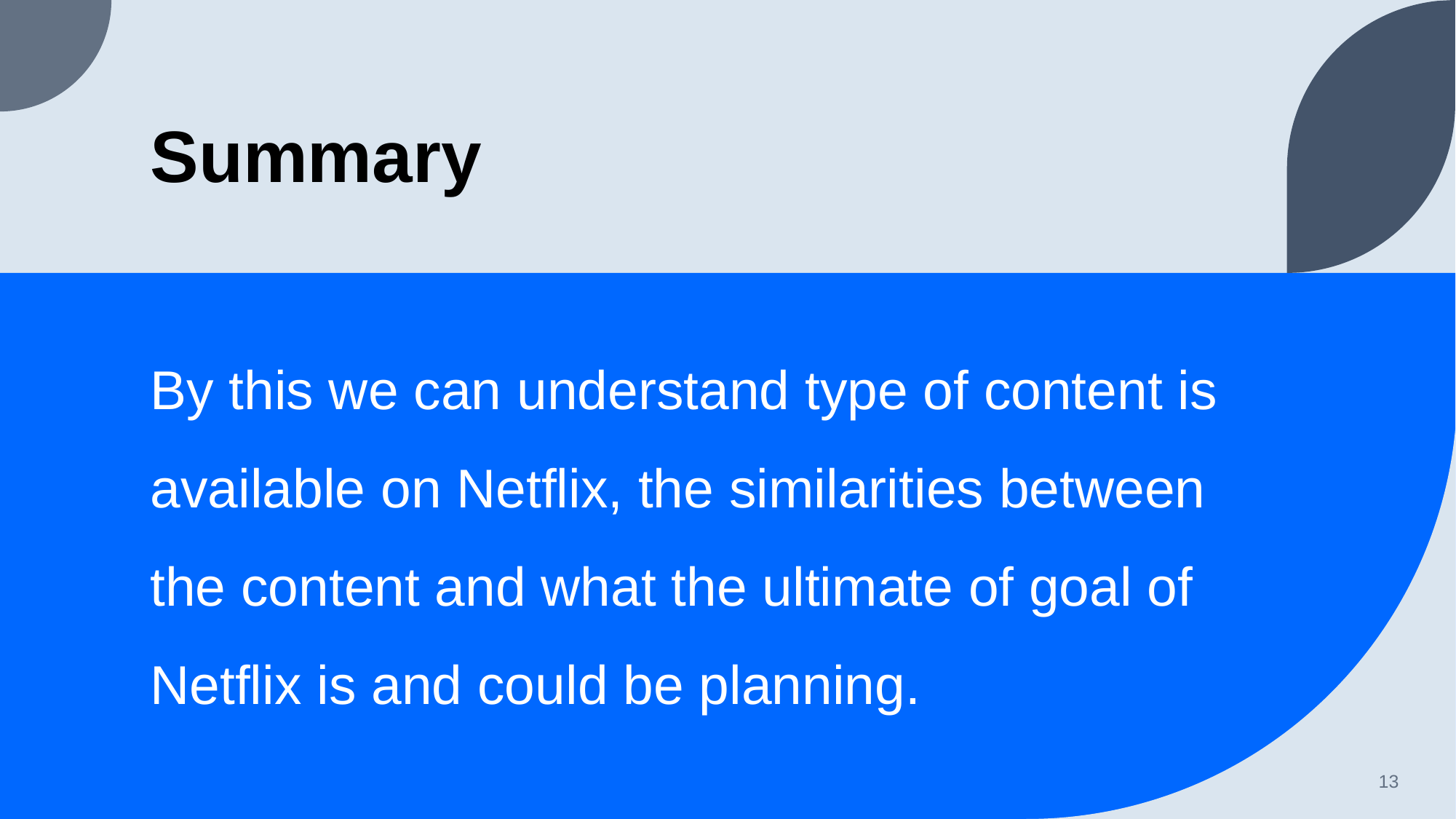

# Summary
By this we can understand type of content is available on Netflix, the similarities between the content and what the ultimate of goal of Netflix is and could be planning.
13